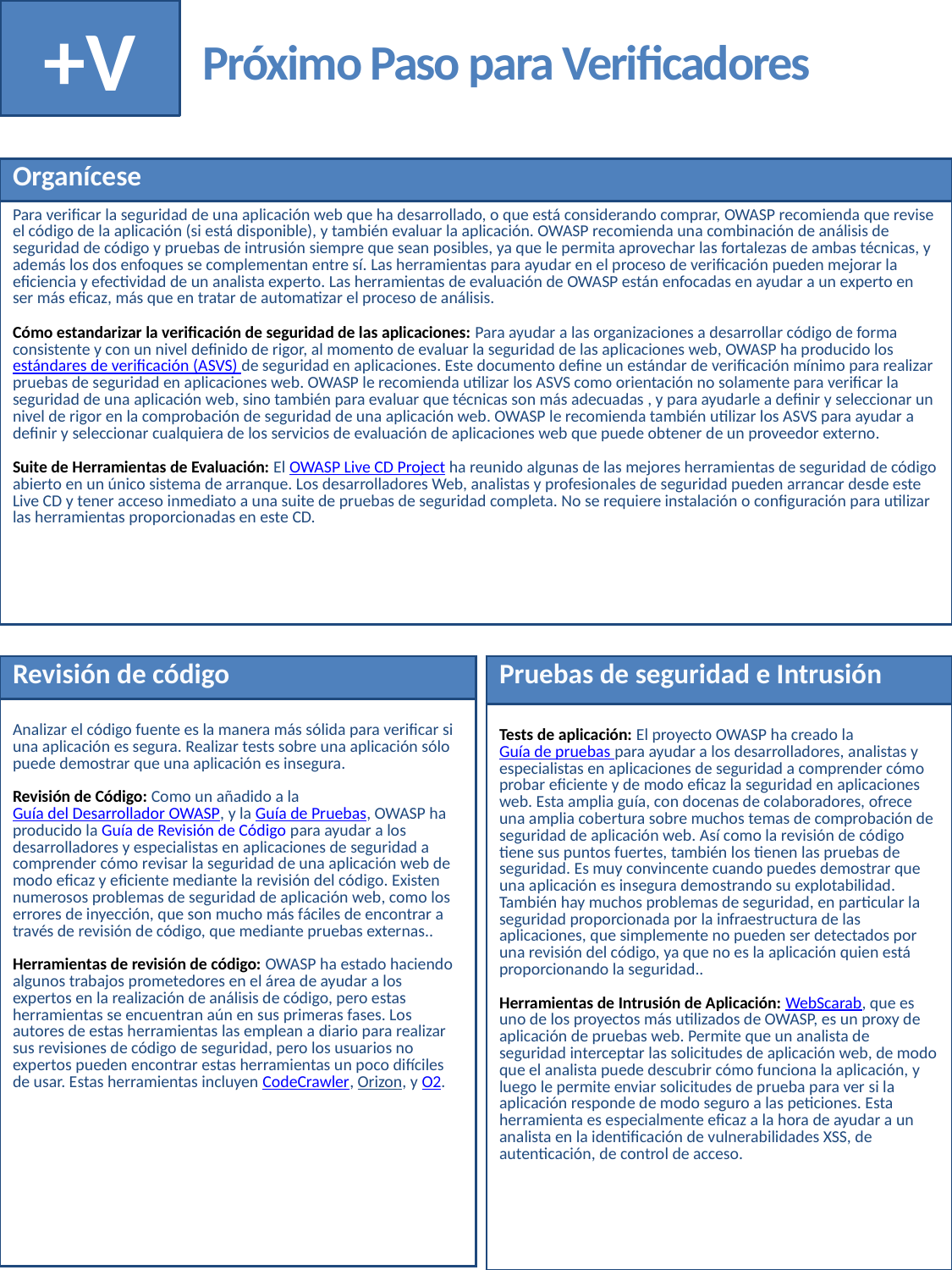

+V
# Próximo Paso para Verificadores
| Organícese |
| --- |
| Para verificar la seguridad de una aplicación web que ha desarrollado, o que está considerando comprar, OWASP recomienda que revise el código de la aplicación (si está disponible), y también evaluar la aplicación. OWASP recomienda una combinación de análisis de seguridad de código y pruebas de intrusión siempre que sean posibles, ya que le permita aprovechar las fortalezas de ambas técnicas, y además los dos enfoques se complementan entre sí. Las herramientas para ayudar en el proceso de verificación pueden mejorar la eficiencia y efectividad de un analista experto. Las herramientas de evaluación de OWASP están enfocadas en ayudar a un experto en ser más eficaz, más que en tratar de automatizar el proceso de análisis. Cómo estandarizar la verificación de seguridad de las aplicaciones: Para ayudar a las organizaciones a desarrollar código de forma consistente y con un nivel definido de rigor, al momento de evaluar la seguridad de las aplicaciones web, OWASP ha producido los estándares de verificación (ASVS) de seguridad en aplicaciones. Este documento define un estándar de verificación mínimo para realizar pruebas de seguridad en aplicaciones web. OWASP le recomienda utilizar los ASVS como orientación no solamente para verificar la seguridad de una aplicación web, sino también para evaluar que técnicas son más adecuadas , y para ayudarle a definir y seleccionar un nivel de rigor en la comprobación de seguridad de una aplicación web. OWASP le recomienda también utilizar los ASVS para ayudar a definir y seleccionar cualquiera de los servicios de evaluación de aplicaciones web que puede obtener de un proveedor externo. Suite de Herramientas de Evaluación: El OWASP Live CD Project ha reunido algunas de las mejores herramientas de seguridad de código abierto en un único sistema de arranque. Los desarrolladores Web, analistas y profesionales de seguridad pueden arrancar desde este Live CD y tener acceso inmediato a una suite de pruebas de seguridad completa. No se requiere instalación o configuración para utilizar las herramientas proporcionadas en este CD. |
| Pruebas de seguridad e Intrusión |
| --- |
| Tests de aplicación: El proyecto OWASP ha creado la Guía de pruebas para ayudar a los desarrolladores, analistas y especialistas en aplicaciones de seguridad a comprender cómo probar eficiente y de modo eficaz la seguridad en aplicaciones web. Esta amplia guía, con docenas de colaboradores, ofrece una amplia cobertura sobre muchos temas de comprobación de seguridad de aplicación web. Así como la revisión de código tiene sus puntos fuertes, también los tienen las pruebas de seguridad. Es muy convincente cuando puedes demostrar que una aplicación es insegura demostrando su explotabilidad. También hay muchos problemas de seguridad, en particular la seguridad proporcionada por la infraestructura de las aplicaciones, que simplemente no pueden ser detectados por una revisión del código, ya que no es la aplicación quien está proporcionando la seguridad.. Herramientas de Intrusión de Aplicación: WebScarab, que es uno de los proyectos más utilizados de OWASP, es un proxy de aplicación de pruebas web. Permite que un analista de seguridad interceptar las solicitudes de aplicación web, de modo que el analista puede descubrir cómo funciona la aplicación, y luego le permite enviar solicitudes de prueba para ver si la aplicación responde de modo seguro a las peticiones. Esta herramienta es especialmente eficaz a la hora de ayudar a un analista en la identificación de vulnerabilidades XSS, de autenticación, de control de acceso. |
| Revisión de código |
| --- |
| Analizar el código fuente es la manera más sólida para verificar si una aplicación es segura. Realizar tests sobre una aplicación sólo puede demostrar que una aplicación es insegura. Revisión de Código: Como un añadido a la Guía del Desarrollador OWASP, y la Guía de Pruebas, OWASP ha producido la Guía de Revisión de Código para ayudar a los desarrolladores y especialistas en aplicaciones de seguridad a comprender cómo revisar la seguridad de una aplicación web de modo eficaz y eficiente mediante la revisión del código. Existen numerosos problemas de seguridad de aplicación web, como los errores de inyección, que son mucho más fáciles de encontrar a través de revisión de código, que mediante pruebas externas.. Herramientas de revisión de código: OWASP ha estado haciendo algunos trabajos prometedores en el área de ayudar a los expertos en la realización de análisis de código, pero estas herramientas se encuentran aún en sus primeras fases. Los autores de estas herramientas las emplean a diario para realizar sus revisiones de código de seguridad, pero los usuarios no expertos pueden encontrar estas herramientas un poco difíciles de usar. Estas herramientas incluyen CodeCrawler, Orizon, y O2. |